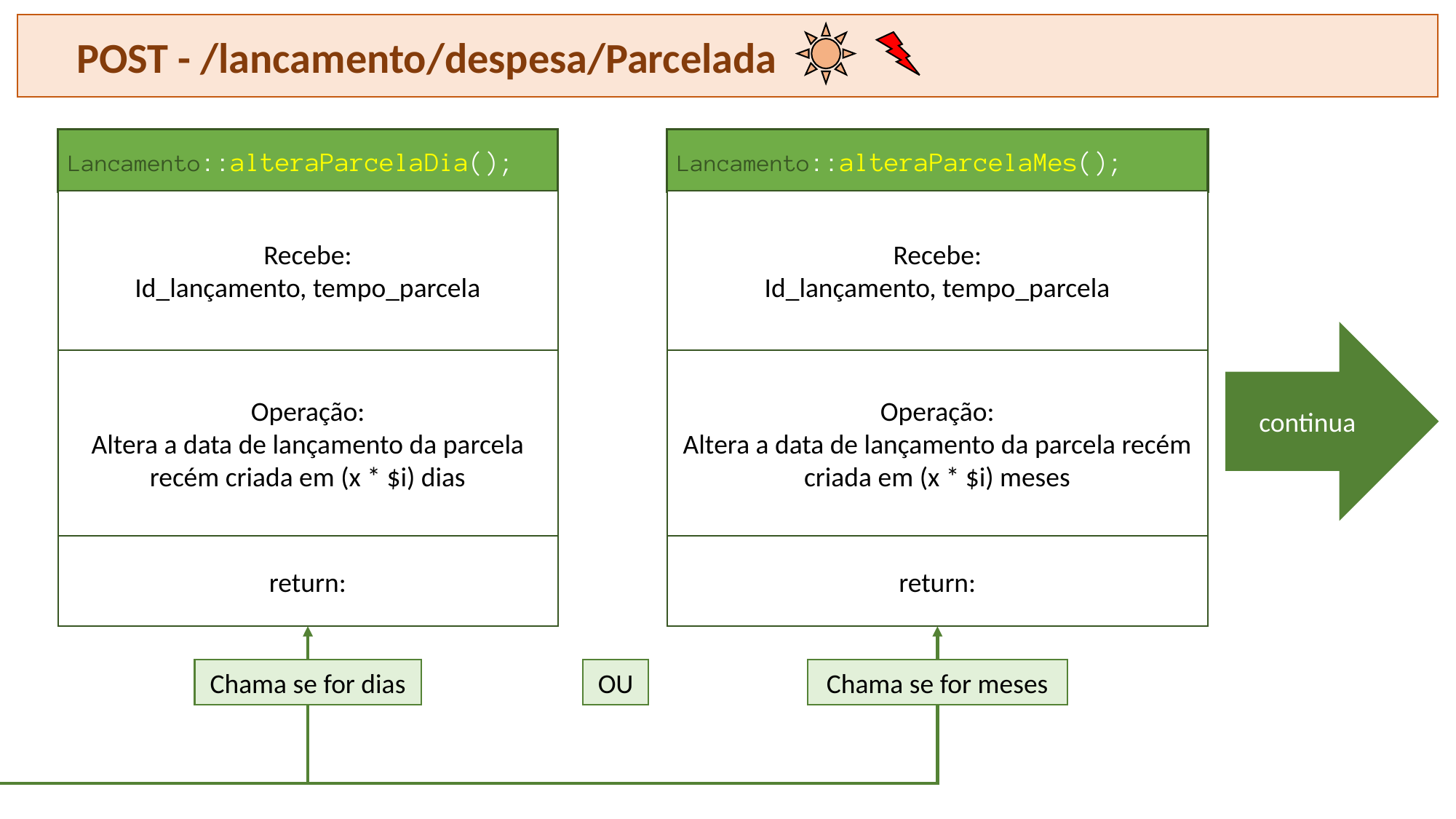

POST - /lancamento/despesa/Parcelada

Lancamento::alteraParcelaDia();
Lancamento::alteraParcelaMes();
Recebe:
Id_lançamento, tempo_parcela
Recebe:
Id_lançamento, tempo_parcela
continua
Operação:
Altera a data de lançamento da parcela recém criada em (x * $i) dias
Operação:
Altera a data de lançamento da parcela recém criada em (x * $i) meses
return:
return:
Chama se for dias
OU
Chama se for meses